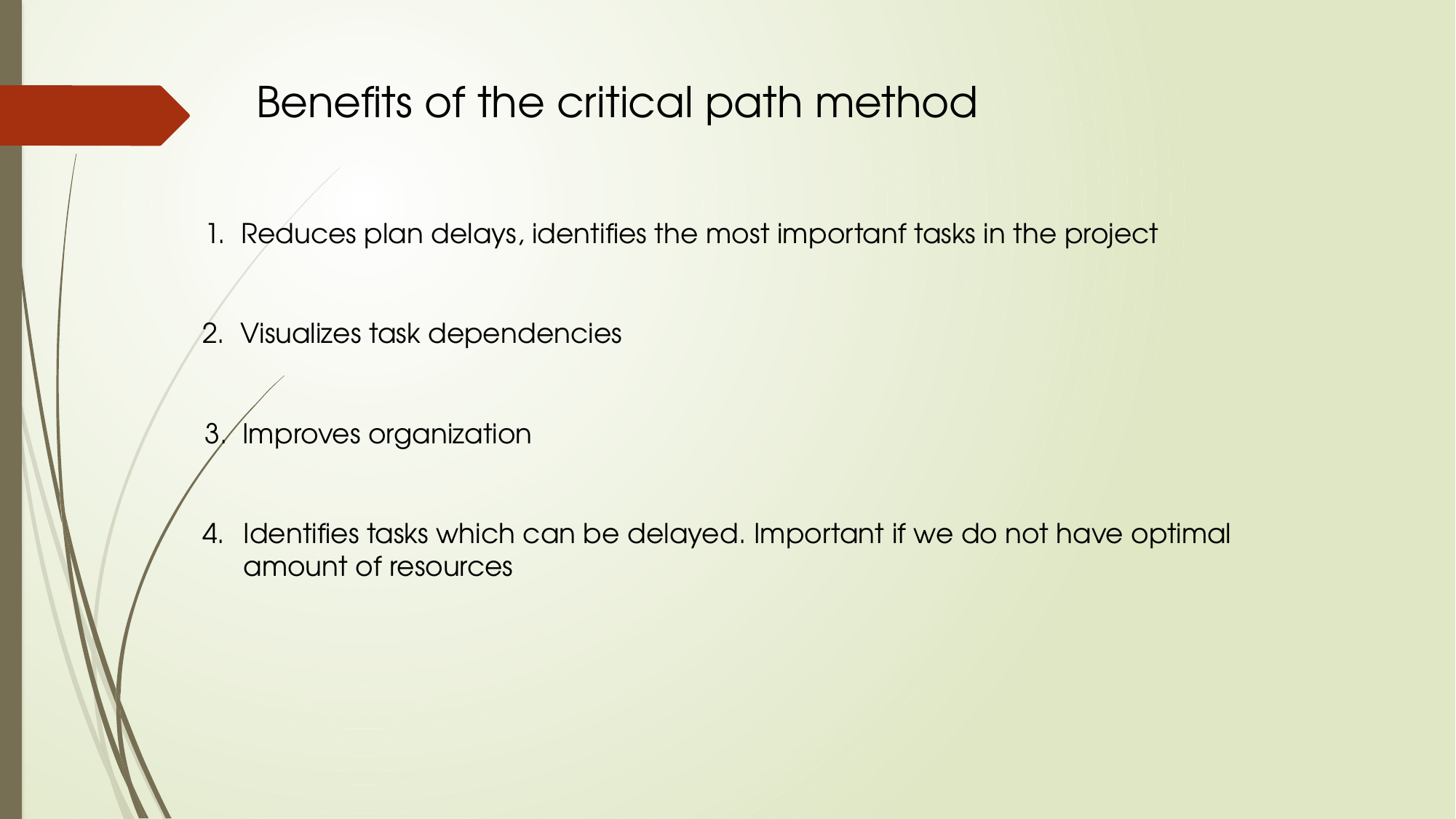

Benefits of the critical path method
1.  Reduces plan delays, identifies the most importanf tasks in the project

2.  Visualizes task dependencies

3.  Improves organization

Identifies tasks which can be delayed. Important if we do not have optimal  amount of resources